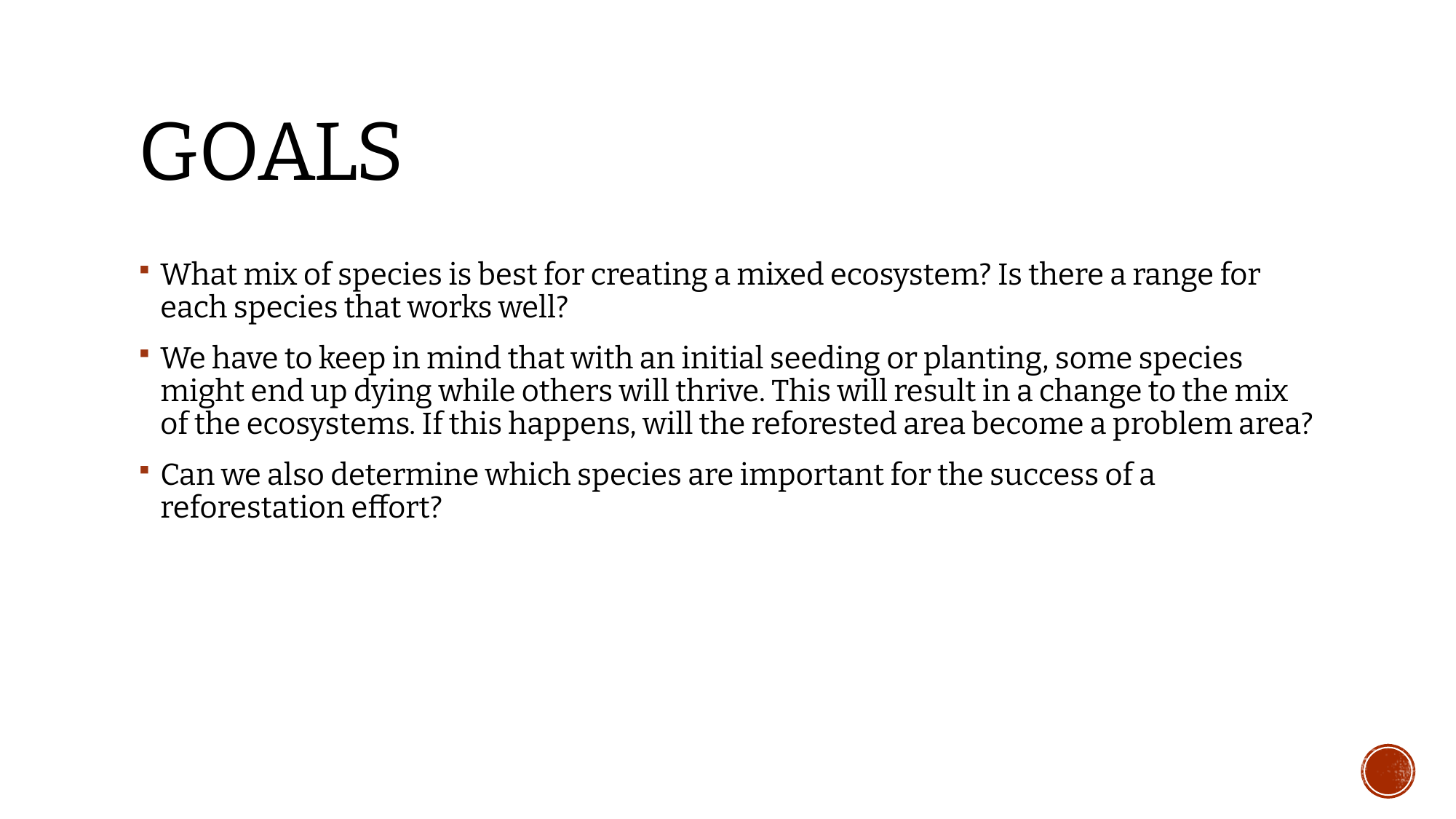

# Goals
What mix of species is best for creating a mixed ecosystem? Is there a range for each species that works well?
We have to keep in mind that with an initial seeding or planting, some species might end up dying while others will thrive. This will result in a change to the mix of the ecosystems. If this happens, will the reforested area become a problem area?
Can we also determine which species are important for the success of a reforestation effort?